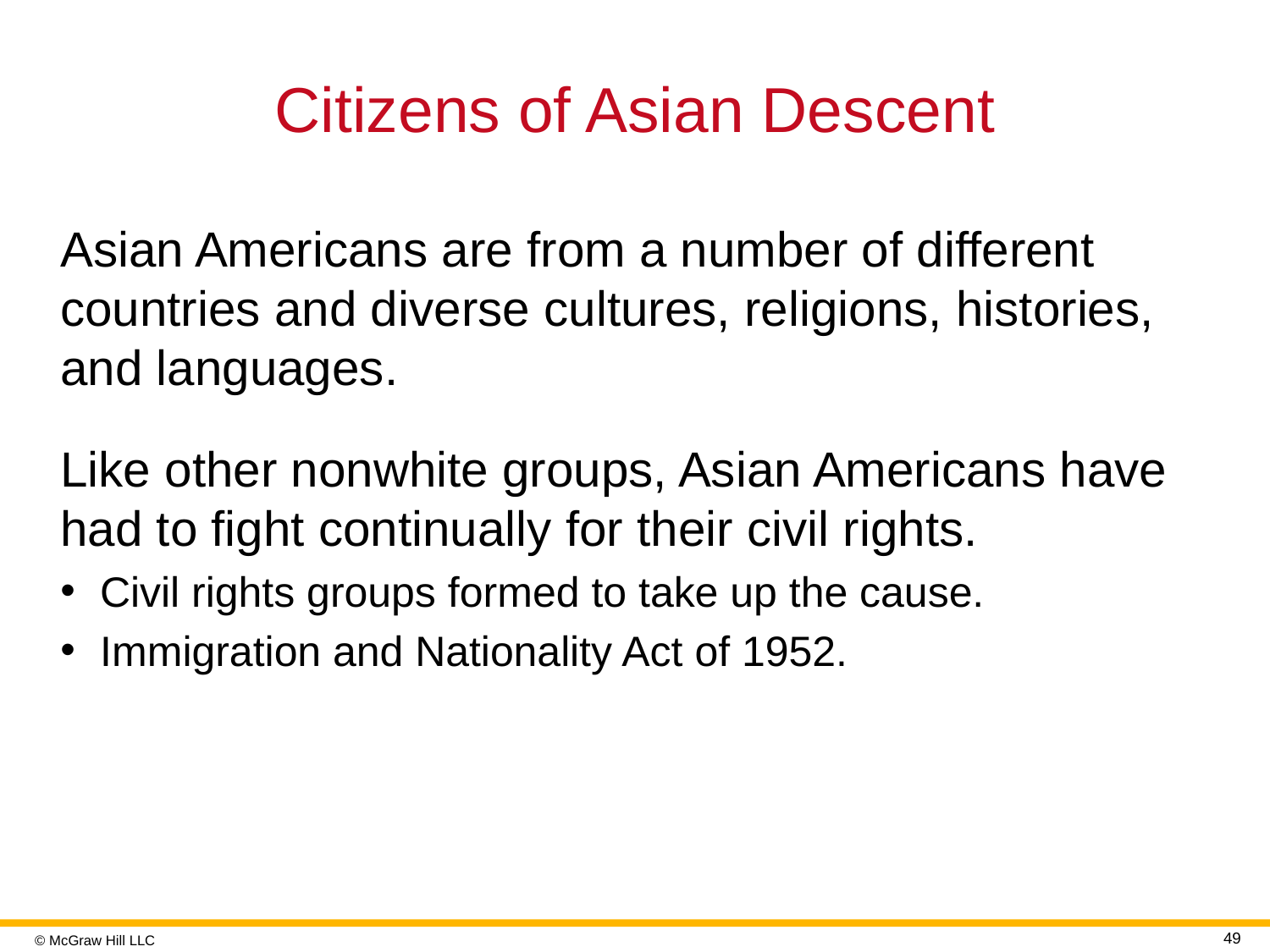

# Citizens of Asian Descent
Asian Americans are from a number of different countries and diverse cultures, religions, histories, and languages.
Like other nonwhite groups, Asian Americans have had to fight continually for their civil rights.
Civil rights groups formed to take up the cause.
Immigration and Nationality Act of 1952.
49